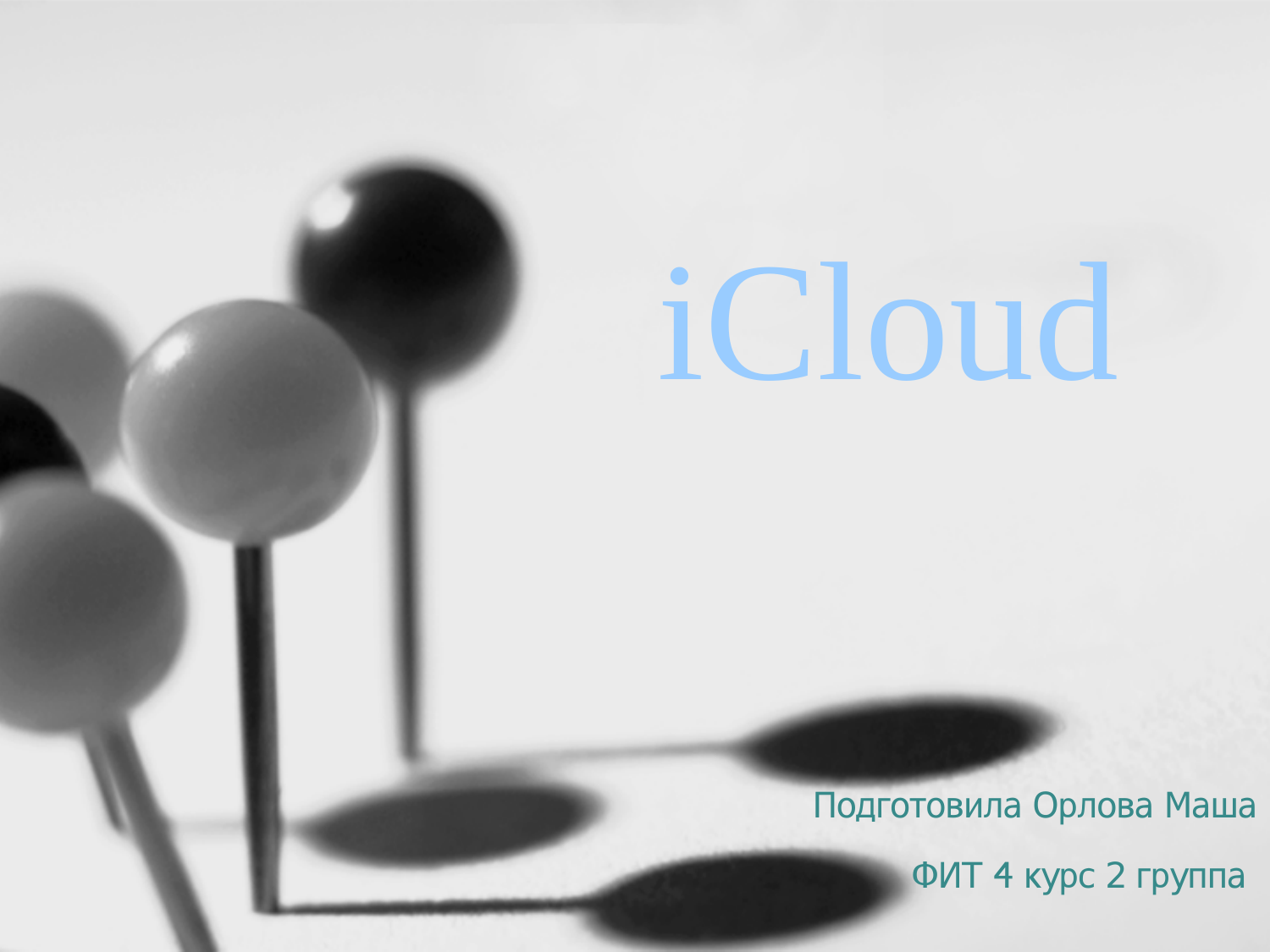

# iCloud
Подготовила Орлова Маша
ФИТ 4 курс 2 группа